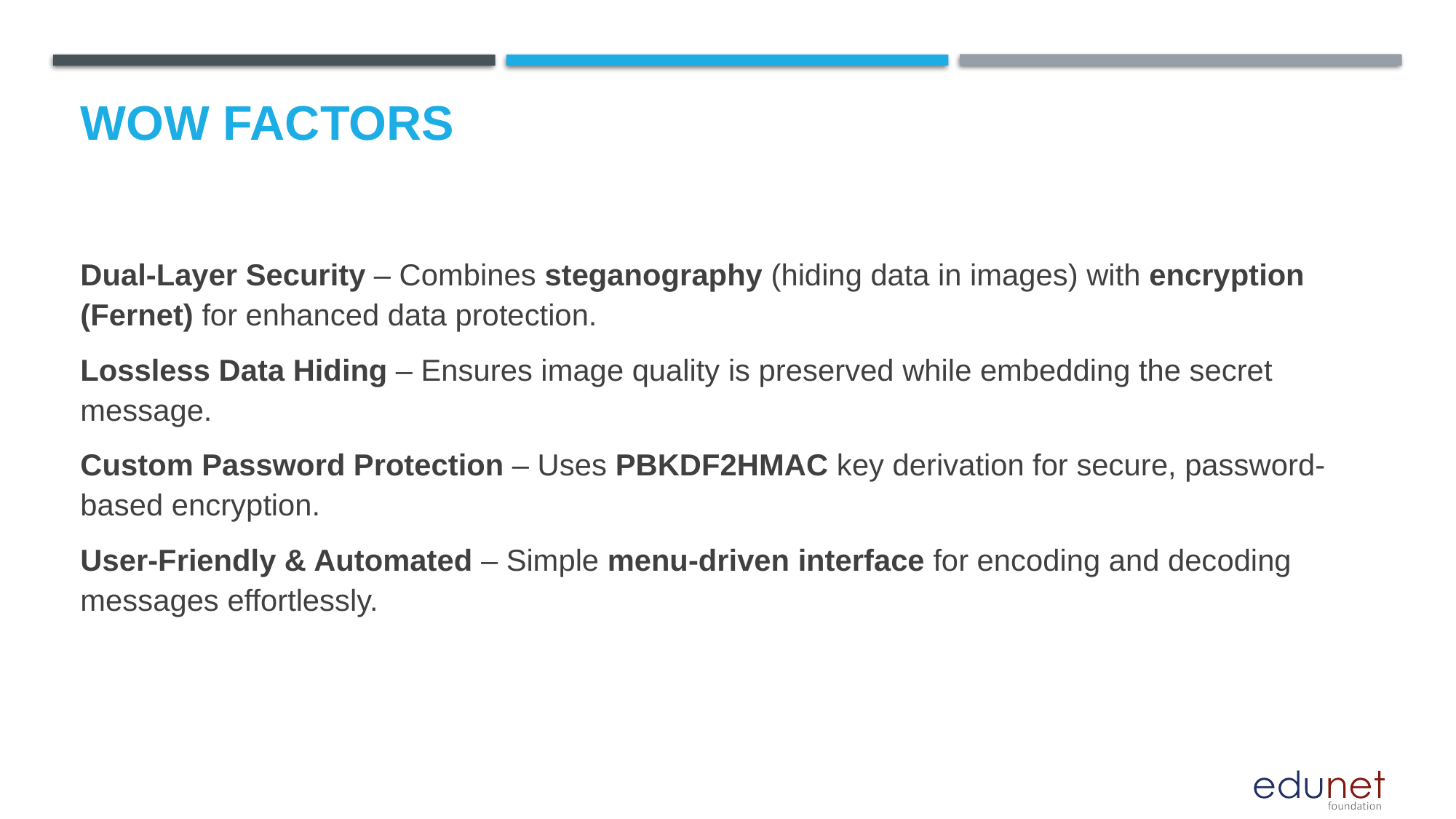

# Wow factors
Dual-Layer Security – Combines steganography (hiding data in images) with encryption (Fernet) for enhanced data protection.
Lossless Data Hiding – Ensures image quality is preserved while embedding the secret message.
Custom Password Protection – Uses PBKDF2HMAC key derivation for secure, password-based encryption.
User-Friendly & Automated – Simple menu-driven interface for encoding and decoding messages effortlessly.